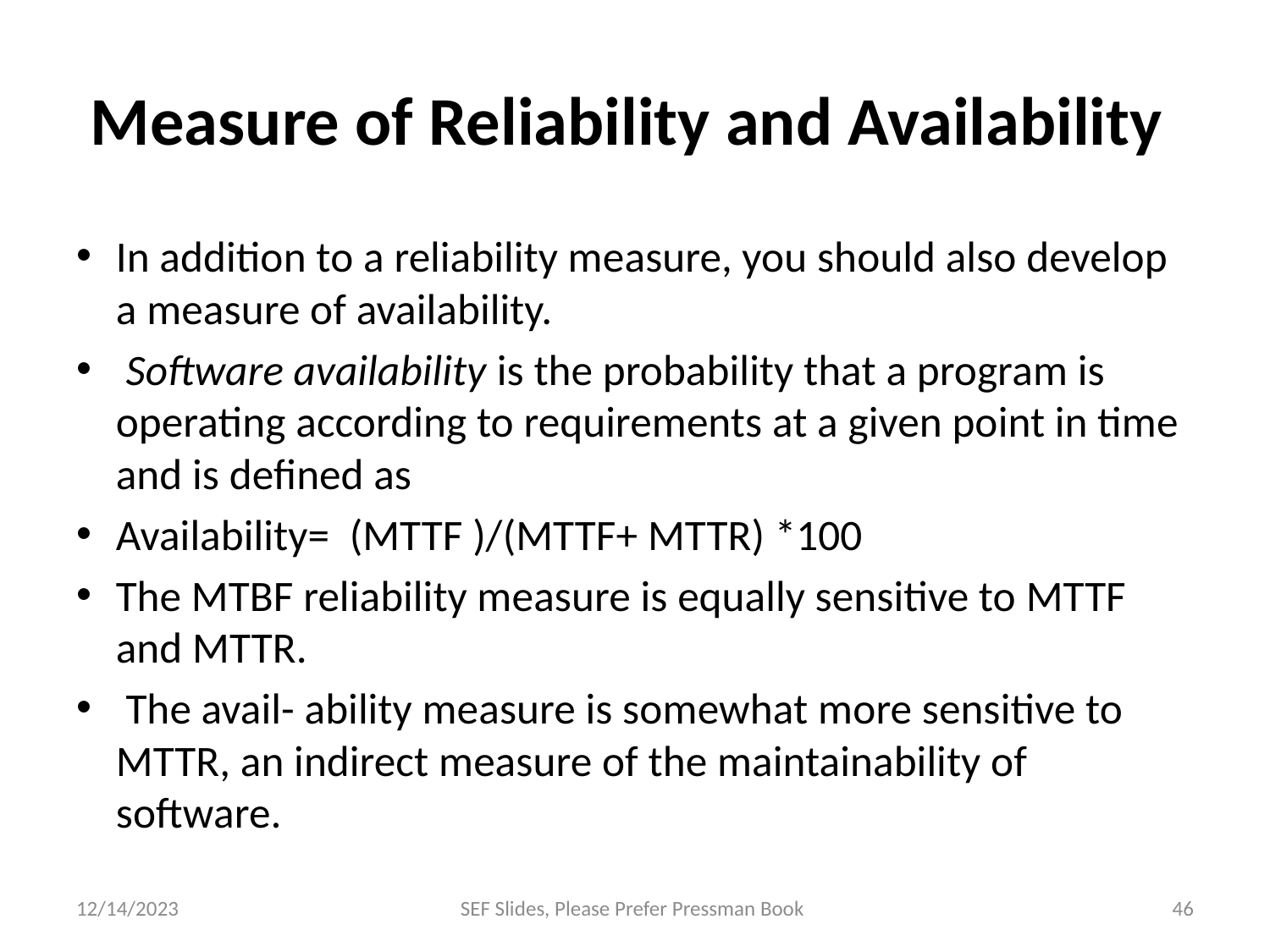

# Measure of Reliability and Availability
In addition to a reliability measure, you should also develop a measure of availability.
 Software availability is the probability that a program is operating according to requirements at a given point in time and is defined as
Availability=  (MTTF )/(MTTF+ MTTR) *100
The MTBF reliability measure is equally sensitive to MTTF and MTTR.
 The avail- ability measure is somewhat more sensitive to MTTR, an indirect measure of the maintainability of software.

12/14/2023
SEF Slides, Please Prefer Pressman Book
46